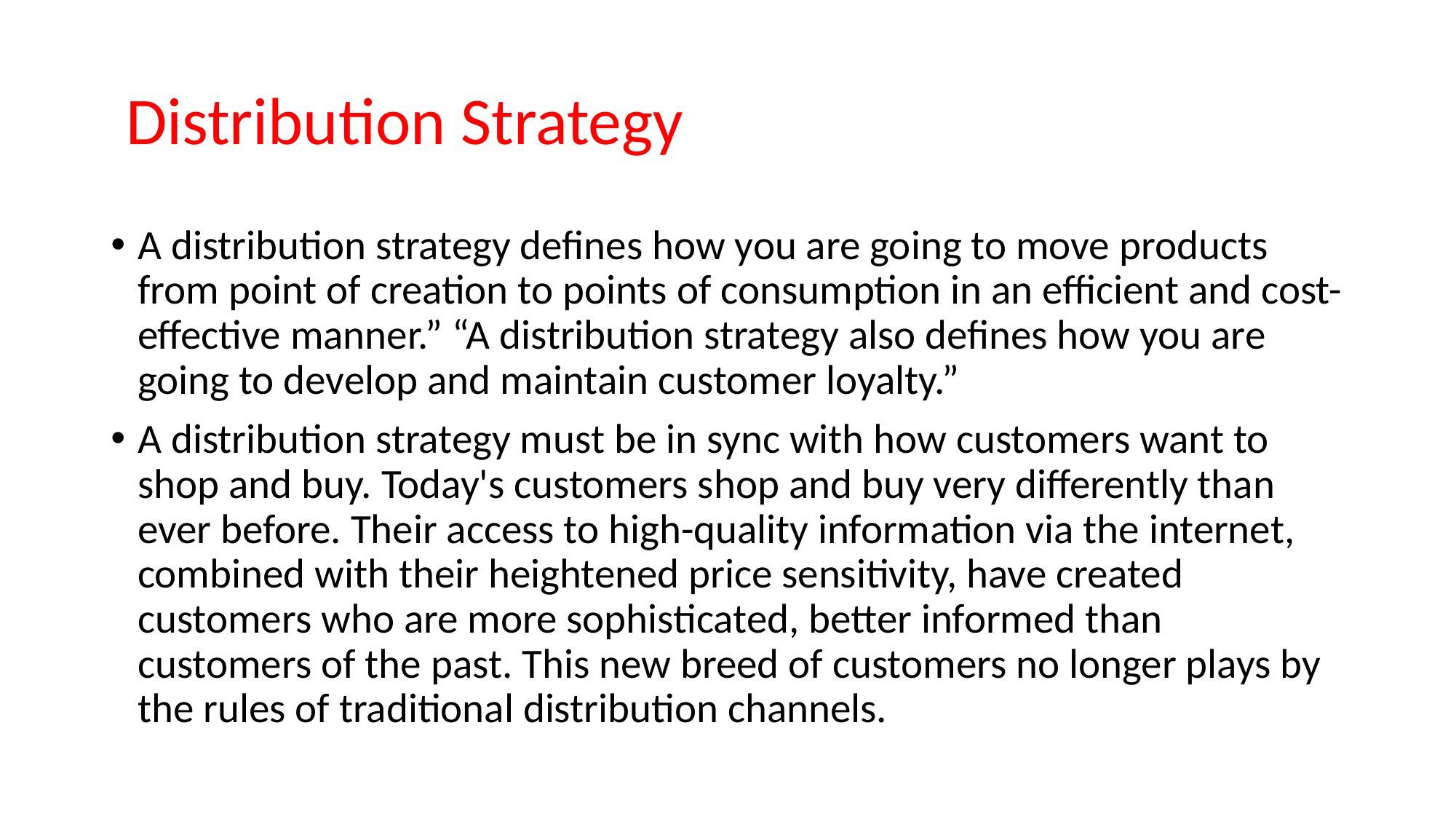

# Distribution Strategy
A distribution strategy defines how you are going to move products from point of creation to points of consumption in an efficient and cost-effective manner.” “A distribution strategy also defines how you are going to develop and maintain customer loyalty.”
A distribution strategy must be in sync with how customers want to shop and buy. Today's customers shop and buy very differently than ever before. Their access to high-quality information via the internet, combined with their heightened price sensitivity, have created customers who are more sophisticated, better informed than customers of the past. This new breed of customers no longer plays by the rules of traditional distribution channels.
19